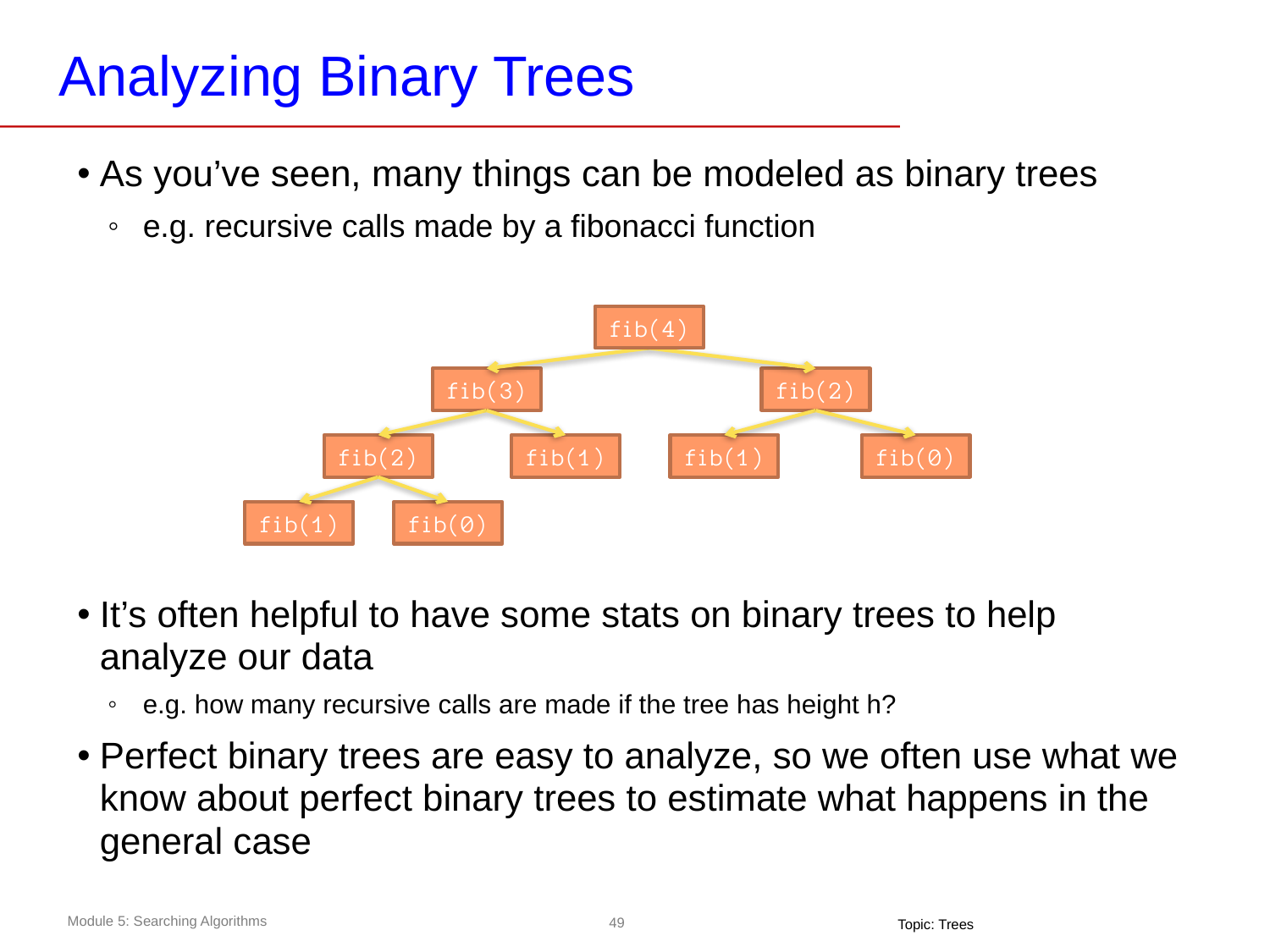

# Analyzing Binary Trees
As you’ve seen, many things can be modeled as binary trees
e.g. recursive calls made by a fibonacci function

It’s often helpful to have some stats on binary trees to help analyze our data
e.g. how many recursive calls are made if the tree has height h?
Perfect binary trees are easy to analyze, so we often use what we know about perfect binary trees to estimate what happens in the general case
fib(4)
fib(3)
fib(2)
fib(2)
fib(1)
fib(1)
fib(0)
fib(1)
fib(0)
Topic: Trees